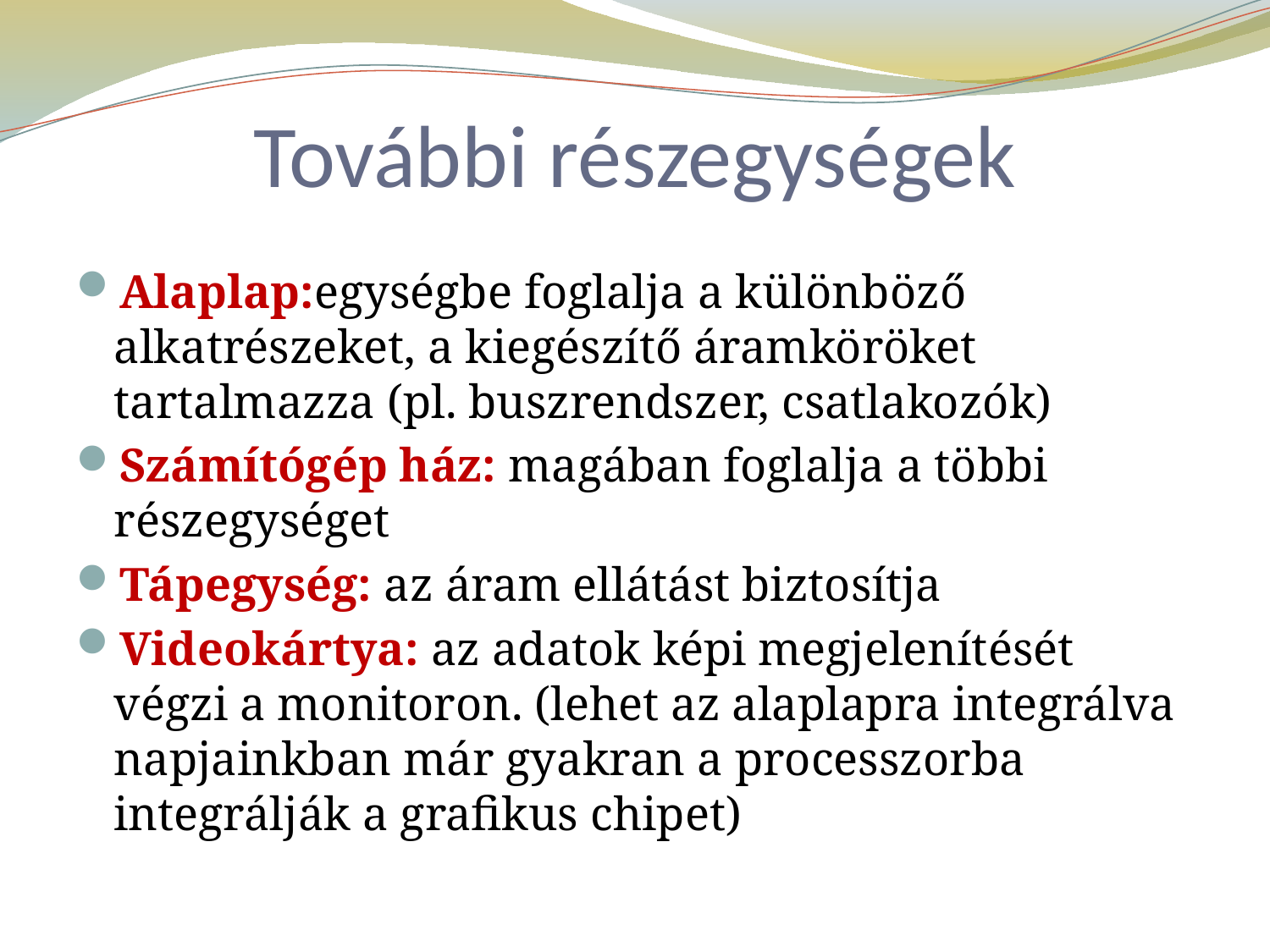

# További részegységek
Alaplap:egységbe foglalja a különböző alkatrészeket, a kiegészítő áramköröket tartalmazza (pl. buszrendszer, csatlakozók)
Számítógép ház: magában foglalja a többi részegységet
Tápegység: az áram ellátást biztosítja
Videokártya: az adatok képi megjelenítését végzi a monitoron. (lehet az alaplapra integrálva napjainkban már gyakran a processzorba integrálják a grafikus chipet)